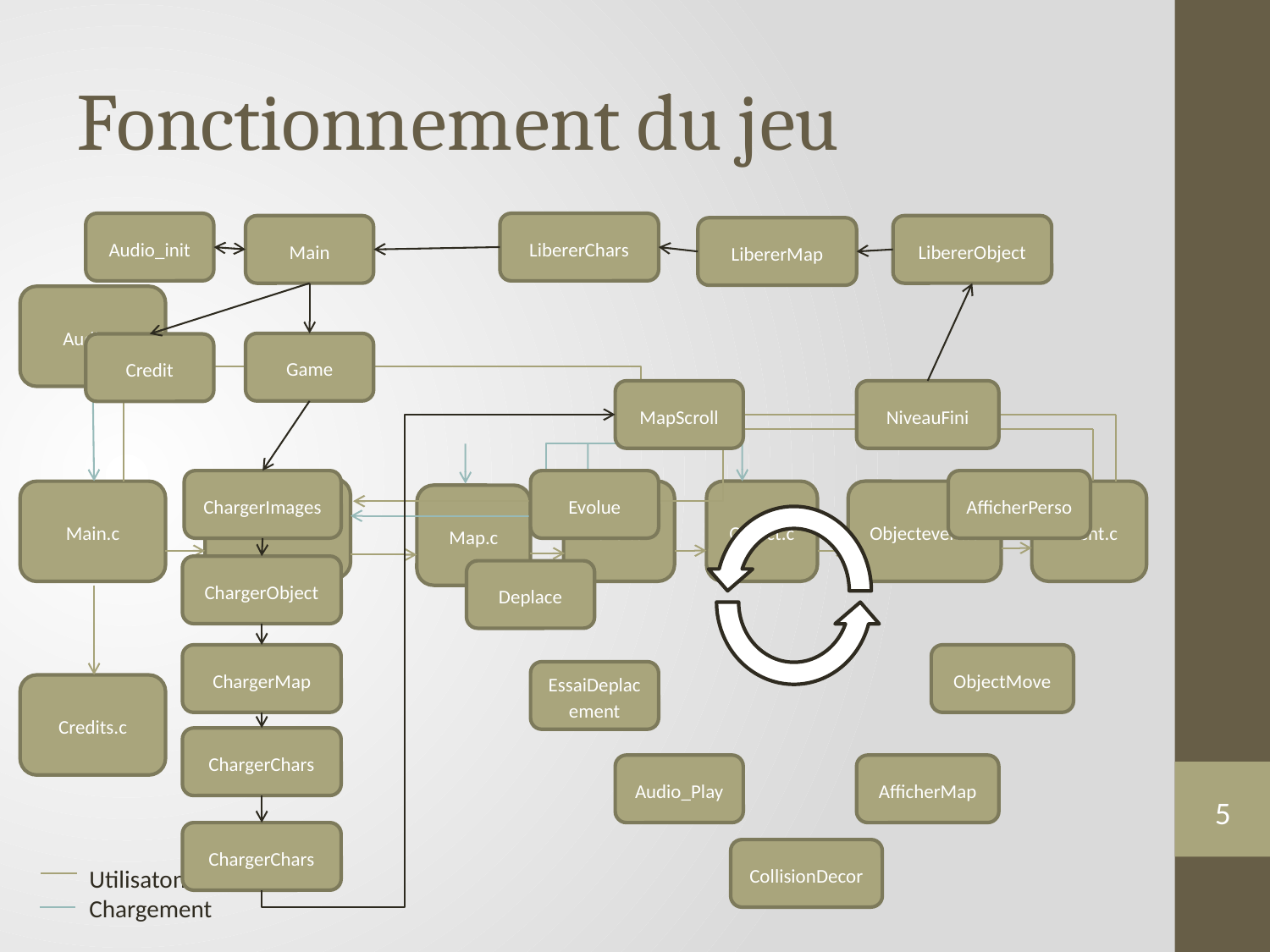

# Fonctionnement du jeu

Audio_init
LibererChars
Main
LibererObject
LibererMap
Game
Credit
MapScroll
NiveauFini
ChargerImages
Evolue
AfficherPerso

ChargerObject
Deplace
ChargerMap
ObjectMove
EssaiDeplacement
ChargerChars
Audio_Play
AfficherMap
ChargerChars
CollisionDecor
Audio.c
Main.c
Char.c
Object.c
Objectevent.c
Event.c
Map.c
Credits.c
Game.c
5
Utilisaton
Chargement